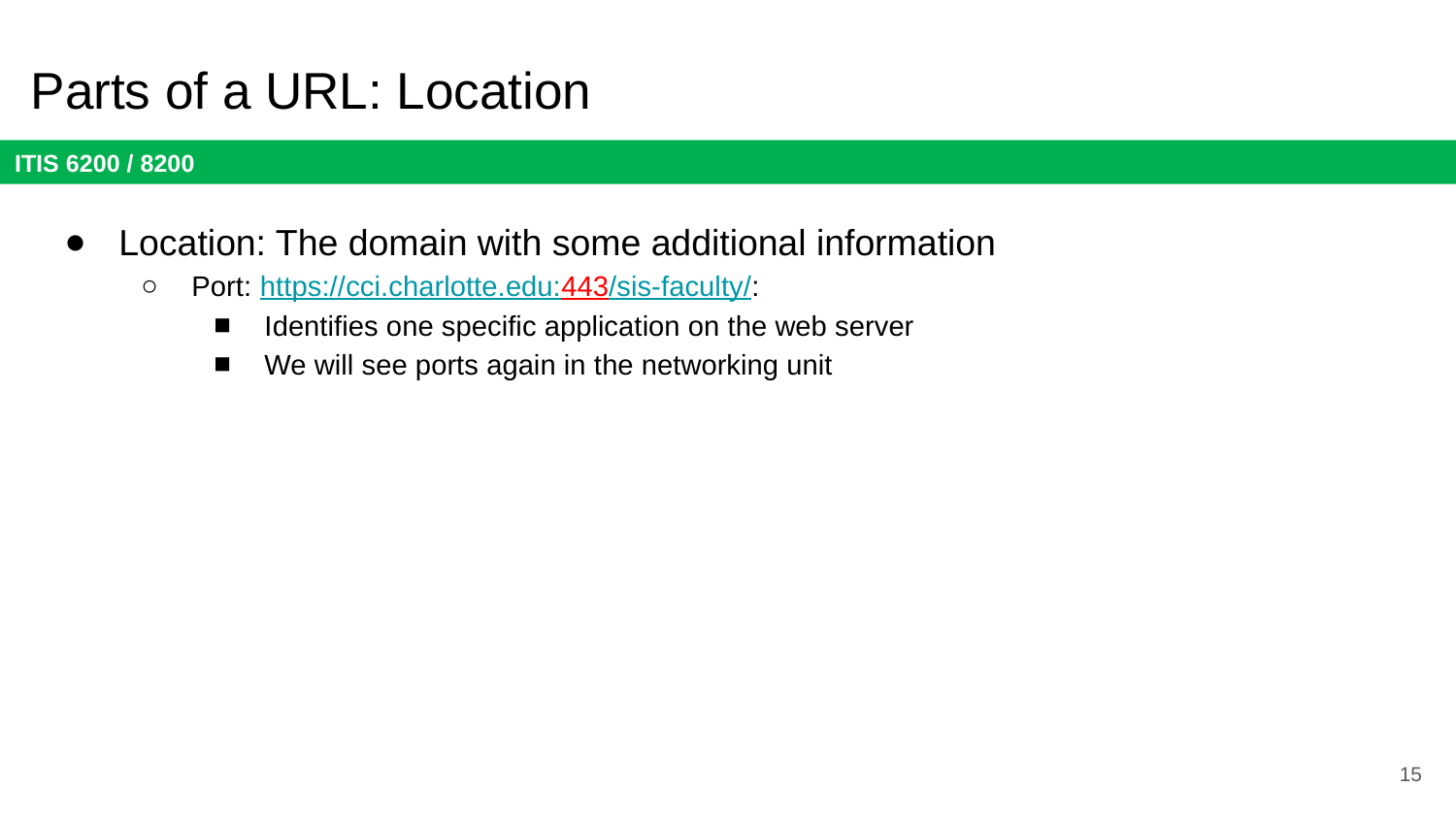

# Parts of a URL: Location
Location: The domain with some additional information
Port: https://cci.charlotte.edu:443/sis-faculty/:
Identifies one specific application on the web server
We will see ports again in the networking unit
15